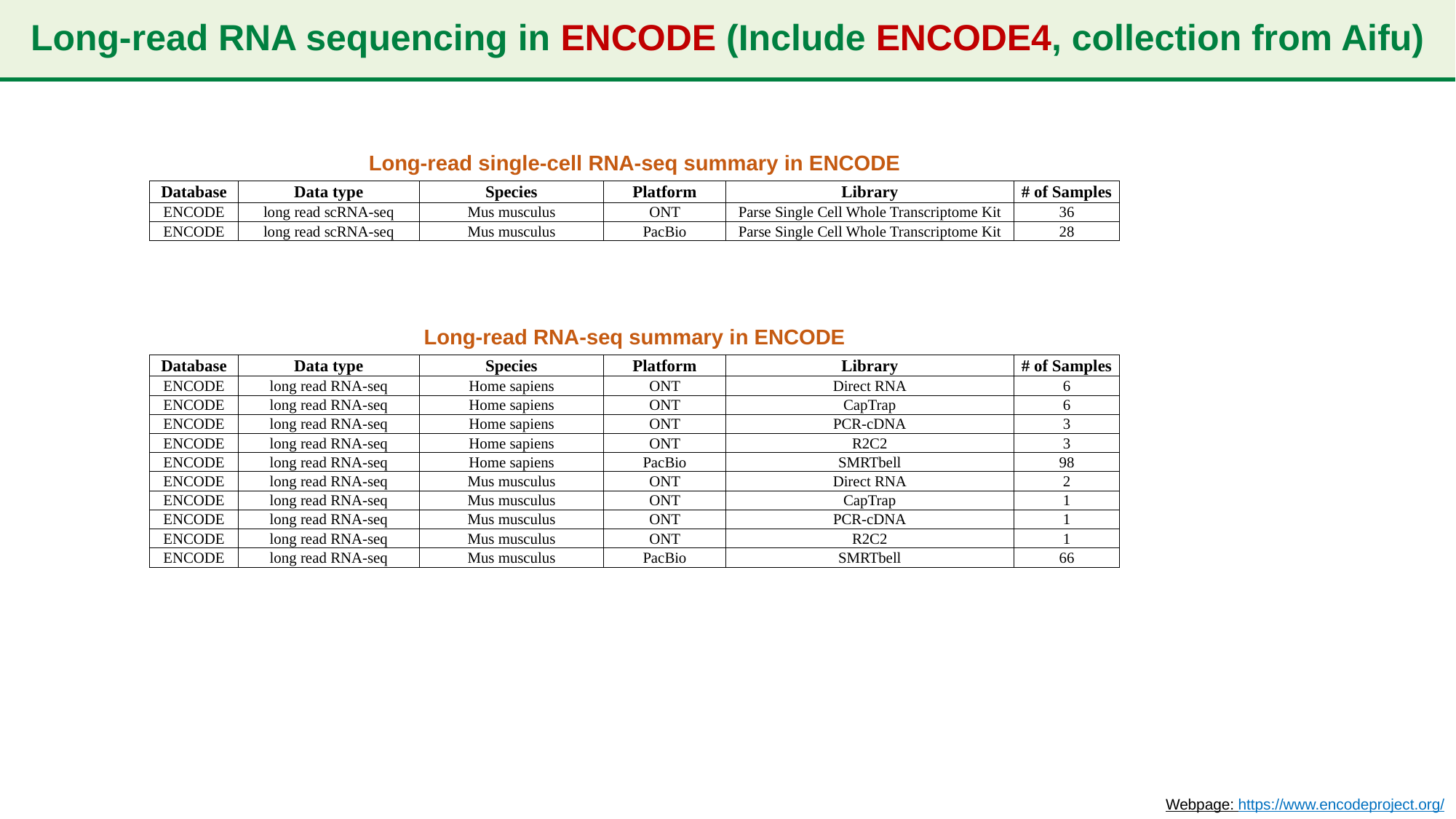

# Long-read RNA sequencing in ENCODE (Include ENCODE4, collection from Aifu)
Long-read single-cell RNA-seq summary in ENCODE
| Database | Data type | Species | Platform | Library | # of Samples |
| --- | --- | --- | --- | --- | --- |
| ENCODE | long read scRNA-seq | Mus musculus | ONT | Parse Single Cell Whole Transcriptome Kit | 36 |
| ENCODE | long read scRNA-seq | Mus musculus | PacBio | Parse Single Cell Whole Transcriptome Kit | 28 |
Long-read RNA-seq summary in ENCODE
| Database | Data type | Species | Platform | Library | # of Samples |
| --- | --- | --- | --- | --- | --- |
| ENCODE | long read RNA-seq | Home sapiens | ONT | Direct RNA | 6 |
| ENCODE | long read RNA-seq | Home sapiens | ONT | CapTrap | 6 |
| ENCODE | long read RNA-seq | Home sapiens | ONT | PCR-cDNA | 3 |
| ENCODE | long read RNA-seq | Home sapiens | ONT | R2C2 | 3 |
| ENCODE | long read RNA-seq | Home sapiens | PacBio | SMRTbell | 98 |
| ENCODE | long read RNA-seq | Mus musculus | ONT | Direct RNA | 2 |
| ENCODE | long read RNA-seq | Mus musculus | ONT | CapTrap | 1 |
| ENCODE | long read RNA-seq | Mus musculus | ONT | PCR-cDNA | 1 |
| ENCODE | long read RNA-seq | Mus musculus | ONT | R2C2 | 1 |
| ENCODE | long read RNA-seq | Mus musculus | PacBio | SMRTbell | 66 |
Webpage: https://www.encodeproject.org/